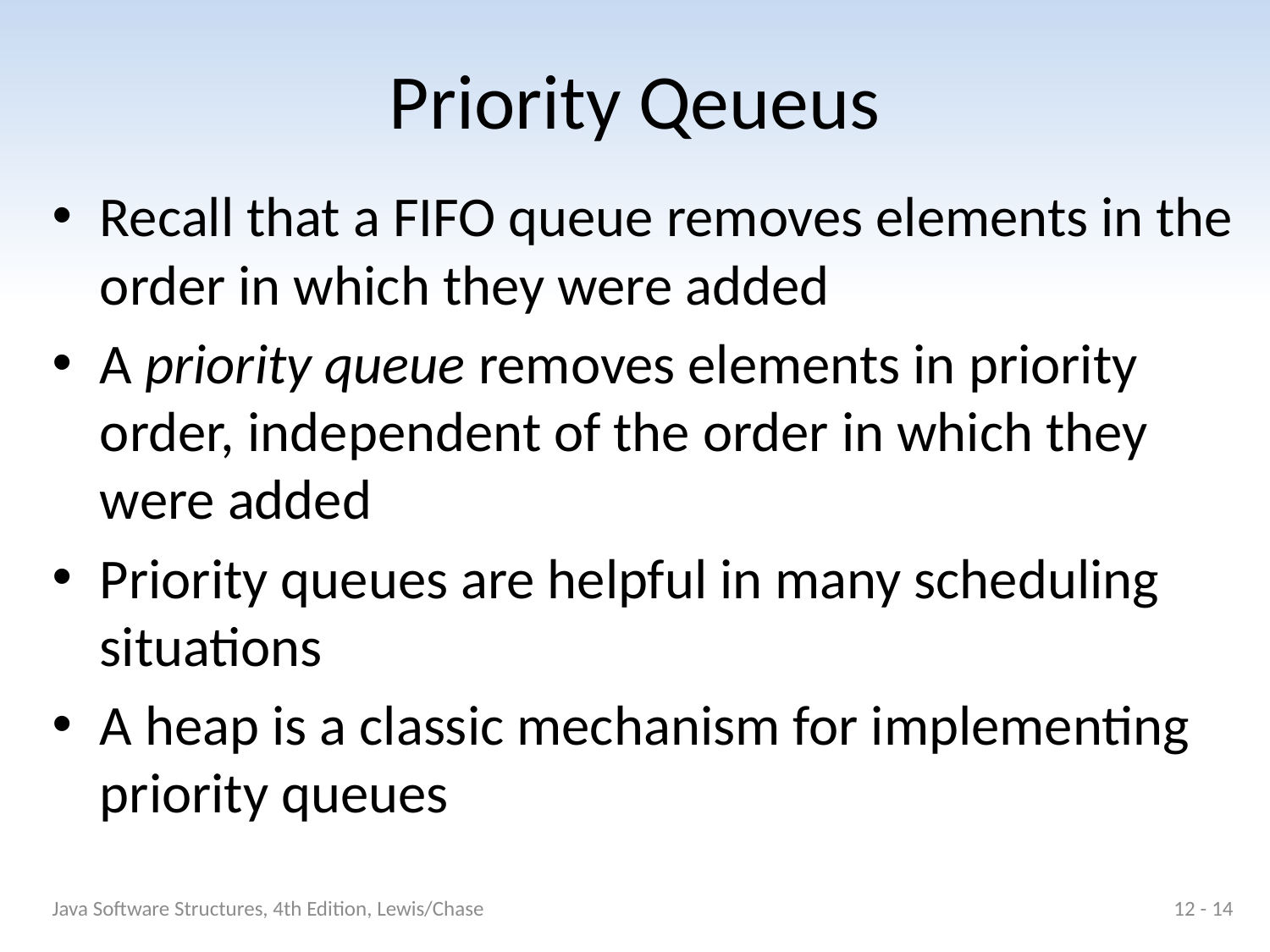

# Priority Qeueus
Recall that a FIFO queue removes elements in the order in which they were added
A priority queue removes elements in priority order, independent of the order in which they were added
Priority queues are helpful in many scheduling situations
A heap is a classic mechanism for implementing priority queues

Java Software Structures, 4th Edition, Lewis/Chase
12 - 14